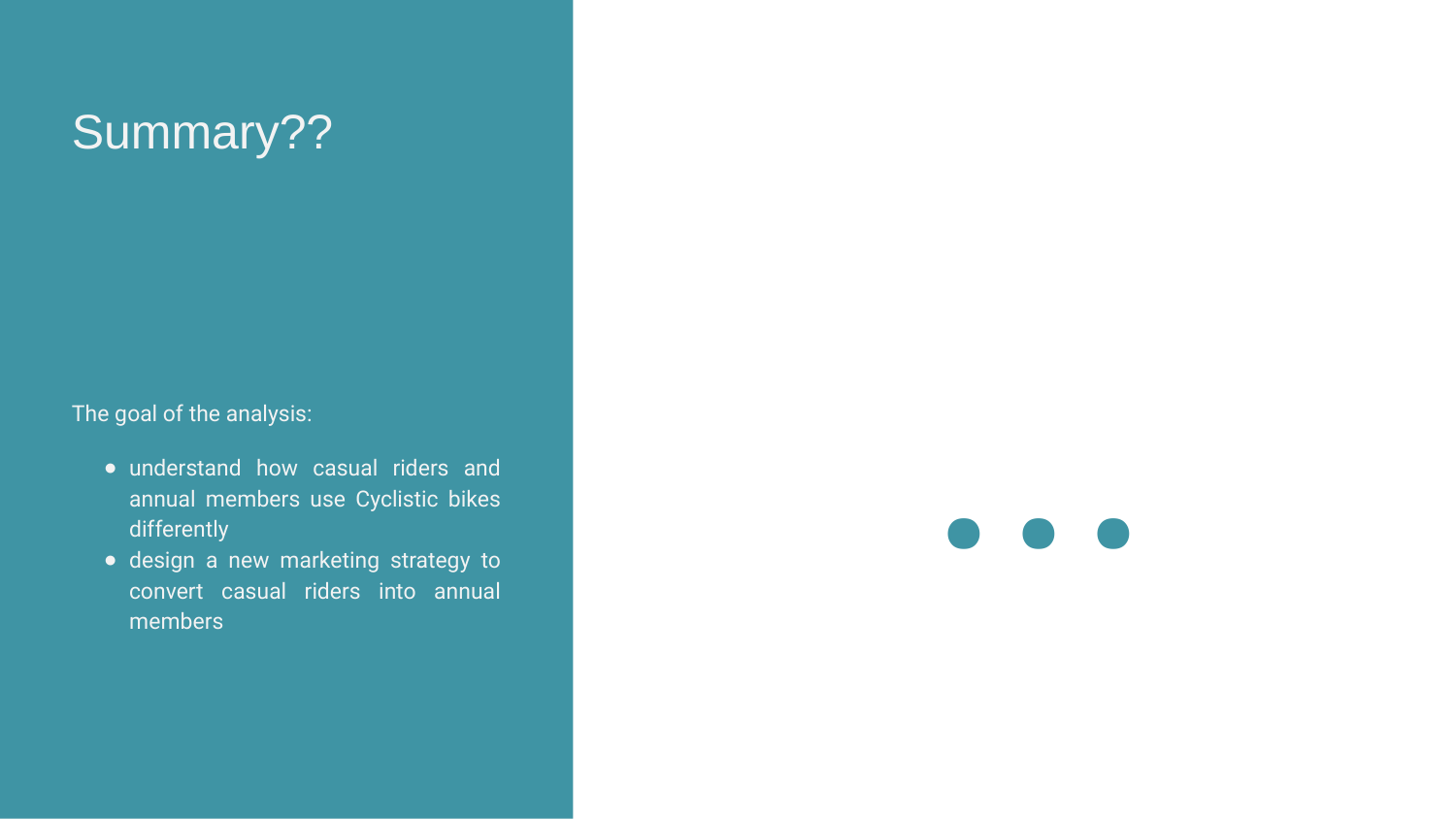

# Summary??
...
The goal of the analysis:
understand how casual riders and annual members use Cyclistic bikes differently
design a new marketing strategy to convert casual riders into annual members